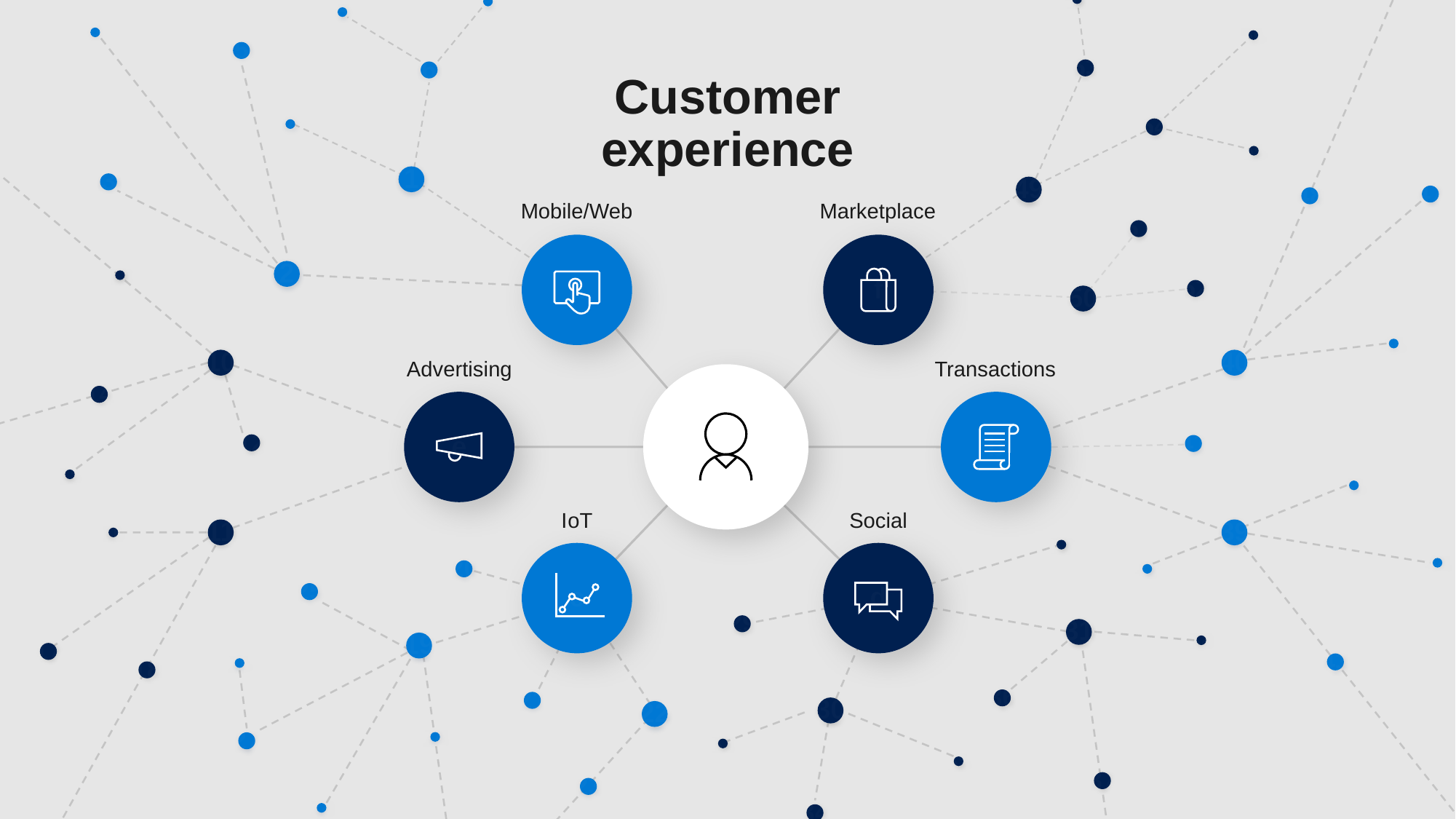

57
9
8
4
56
5
53
6
Customer experience
54
7
55
1
3
49
47
48
Mobile/Web
Marketplace
51

a

f

2
13
52
50
46
10
40
Advertising
Transactions

14

e

b

12
41
15
45
IoT
Social
11
39
16
32

c

d

44
20
42
25
29
31
19
38
17
43
26
18
36
21
30
22
24
27
33
35
37
23
28
34